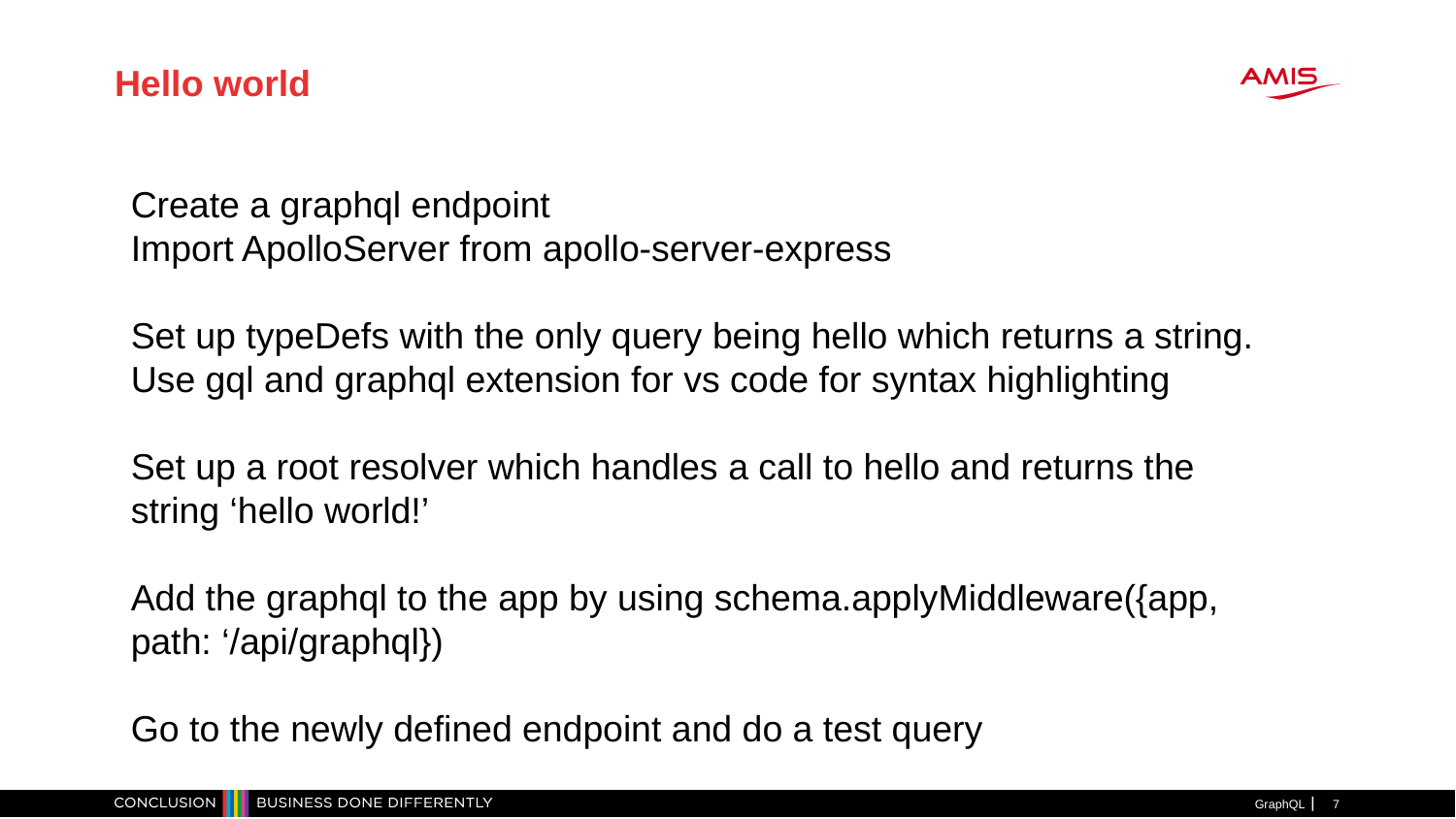

Hello world

Create a graphql endpoint
Import ApolloServer from apollo-server-express

Set up typeDefs with the only query being hello which returns a string. Use gql and graphql extension for vs code for syntax highlighting

Set up a root resolver which handles a call to hello and returns the string ‘hello world!’

Add the graphql to the app by using schema.applyMiddleware({app, path: ‘/api/graphql})

Go to the newly defined endpoint and do a test query
GraphQL
7